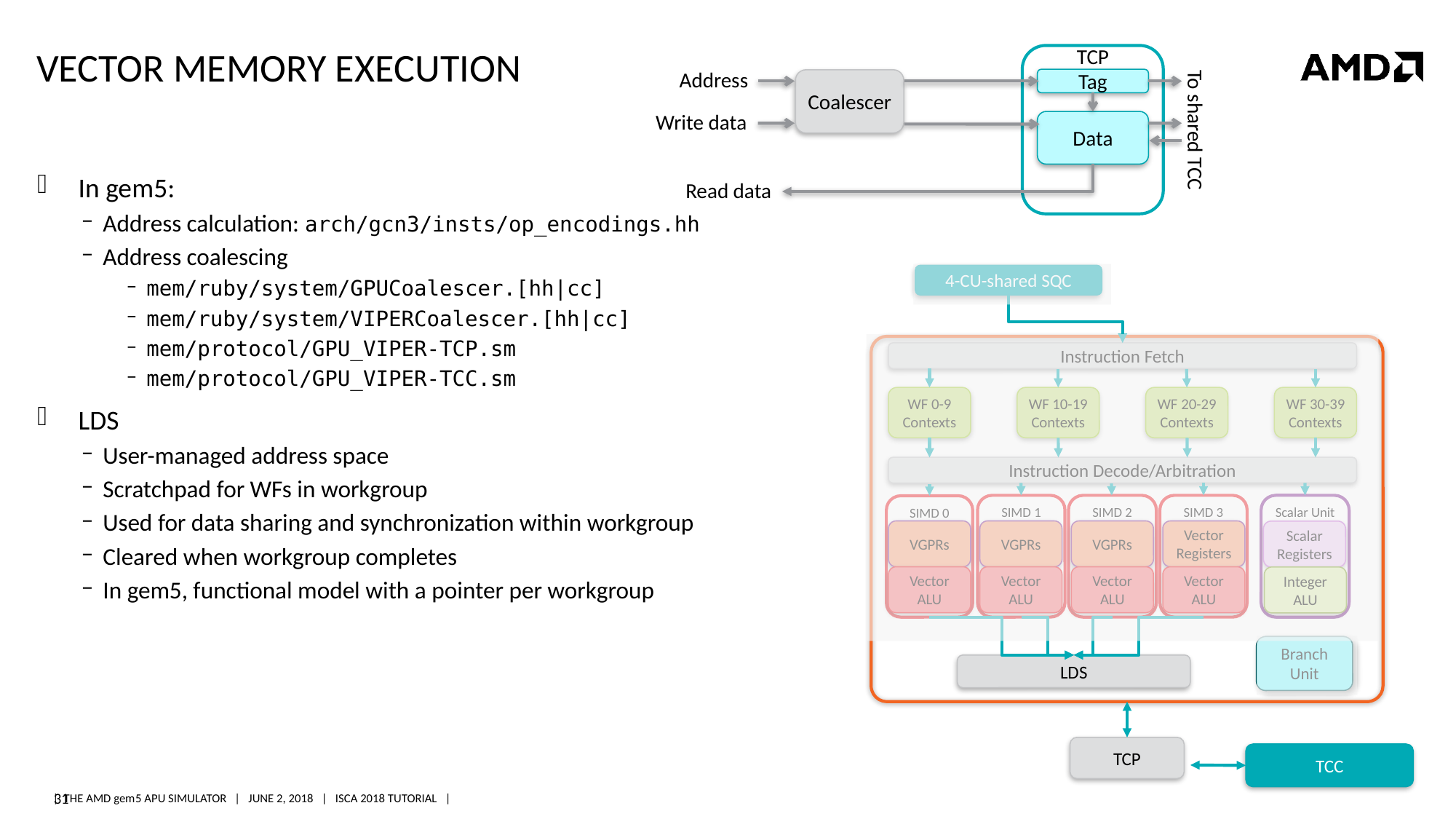

# Vector memory execution
TCP

Address
Tag
Coalescer
Write data
To shared TCC
Data
Read data
In gem5:
Address calculation: arch/gcn3/insts/op_encodings.hh
Address coalescing
mem/ruby/system/GPUCoalescer.[hh|cc]
mem/ruby/system/VIPERCoalescer.[hh|cc]
mem/protocol/GPU_VIPER-TCP.sm
mem/protocol/GPU_VIPER-TCC.sm
LDS
User-managed address space
Scratchpad for WFs in workgroup
Used for data sharing and synchronization within workgroup
Cleared when workgroup completes
In gem5, functional model with a pointer per workgroup

4-CU-shared SQC

Instruction Fetch
WF 0-9 Contexts
WF 10-19 Contexts
WF 20-29 Contexts
WF 30-39 Contexts
Instruction Decode/Arbitration
Scalar Unit
SIMD 1
VGPRs
Vector ALU
SIMD 2
VGPRs
Vector ALU
SIMD 3
Vector Registers
Vector ALU
SIMD 0
VGPRs
Vector ALU
Scalar Registers
Integer ALU
Branch
Unit
LDS
TCP

TCC